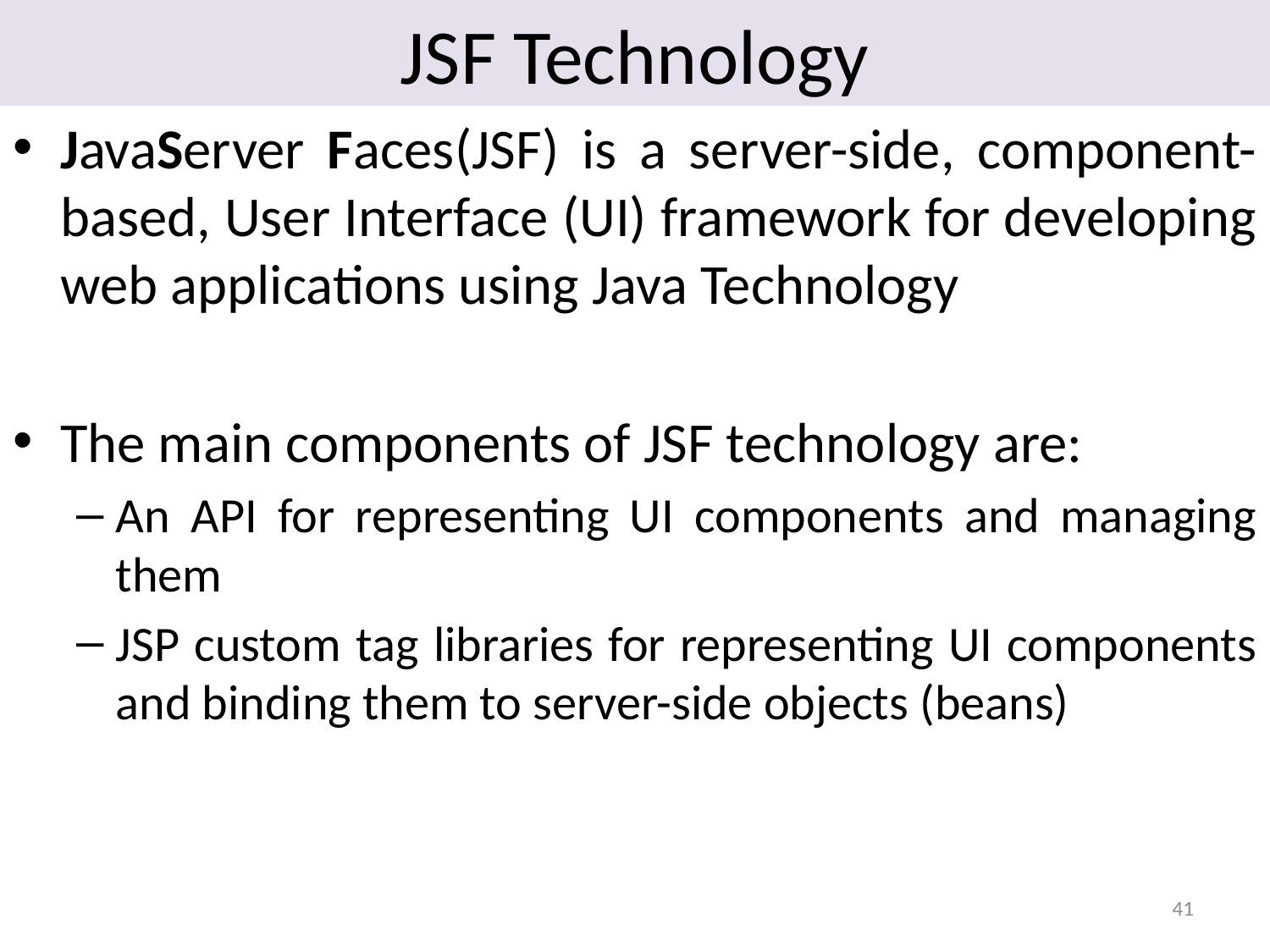

# JSF Technology
JavaServer Faces(JSF) is a server-side, component-based, User Interface (UI) framework for developing web applications using Java Technology

The main components of JSF technology are:
An API for representing UI components and managing them
JSP custom tag libraries for representing UI components and binding them to server-side objects (beans)

41